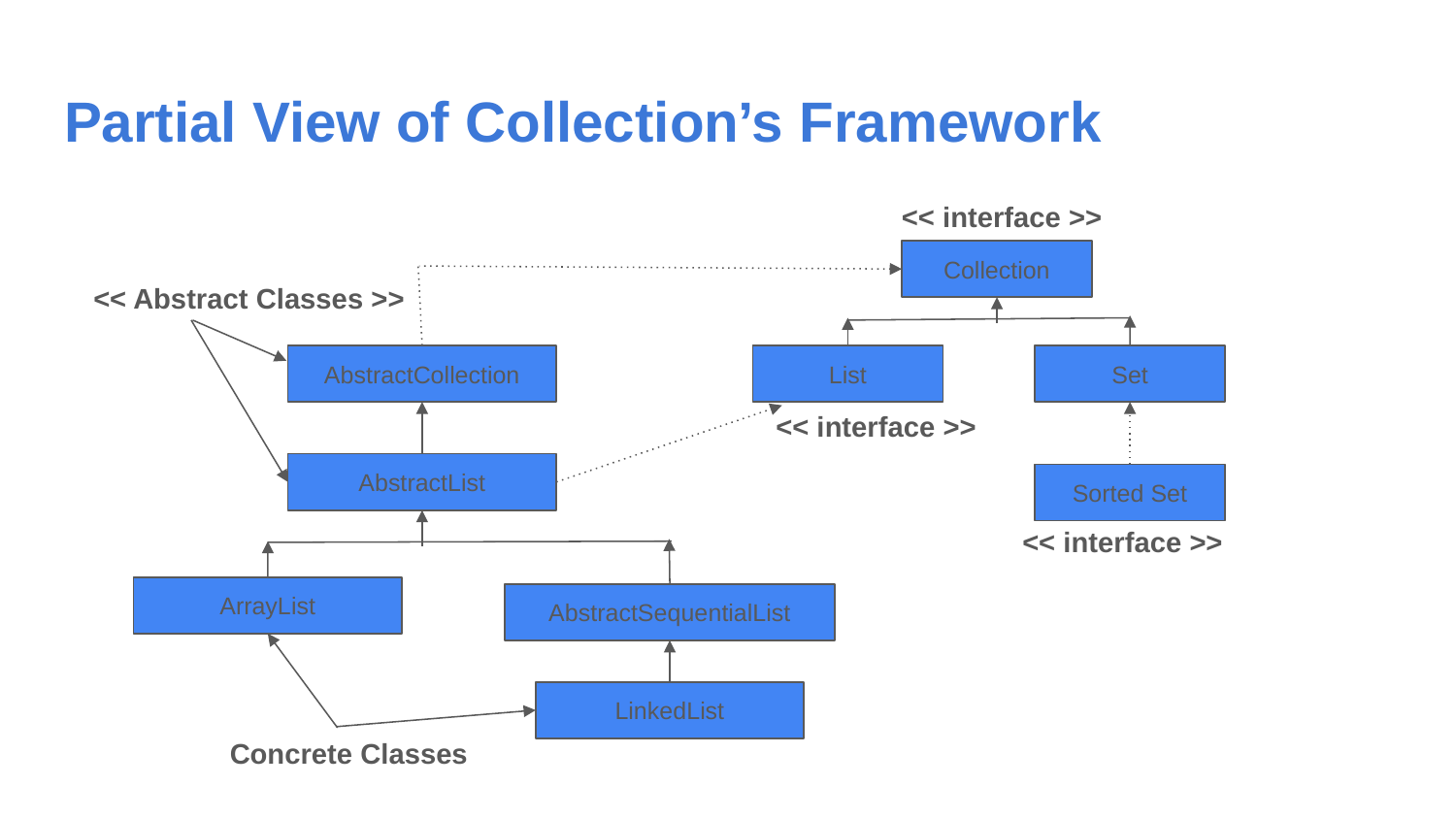

# Partial View of Collection’s Framework

<< interface >>
Collection
<< Abstract Classes >>
List
Set
AbstractCollection
<< interface >>
AbstractList
Sorted Set
<< interface >>
ArrayList
AbstractSequentialList
LinkedList
Concrete Classes